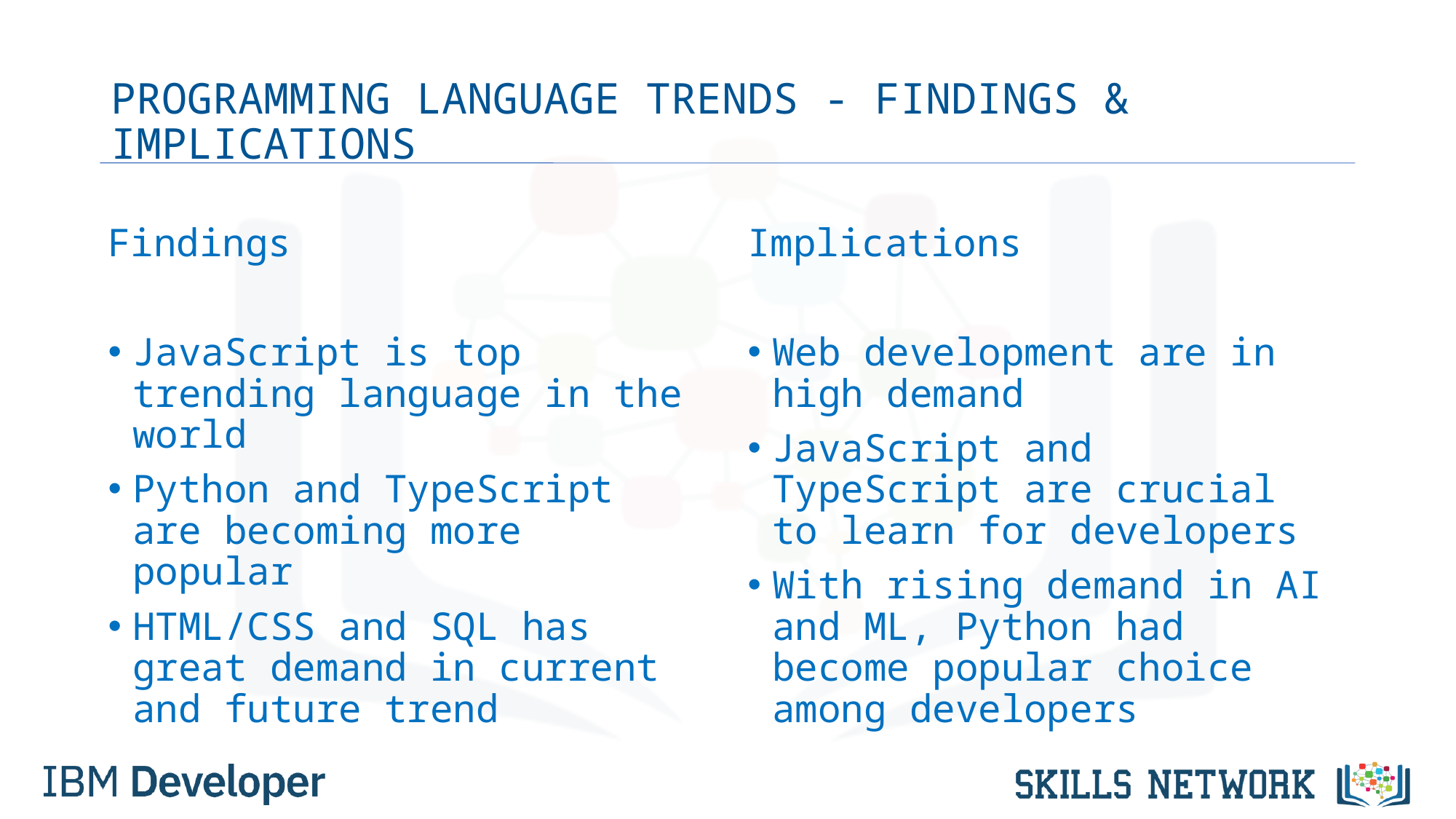

# PROGRAMMING LANGUAGE TRENDS - FINDINGS & IMPLICATIONS
Findings

JavaScript is top trending language in the world
Python and TypeScript are becoming more popular
HTML/CSS and SQL has great demand in current and future trend

Implications

Web development are in high demand
JavaScript and TypeScript are crucial to learn for developers
With rising demand in AI and ML, Python had become popular choice among developers